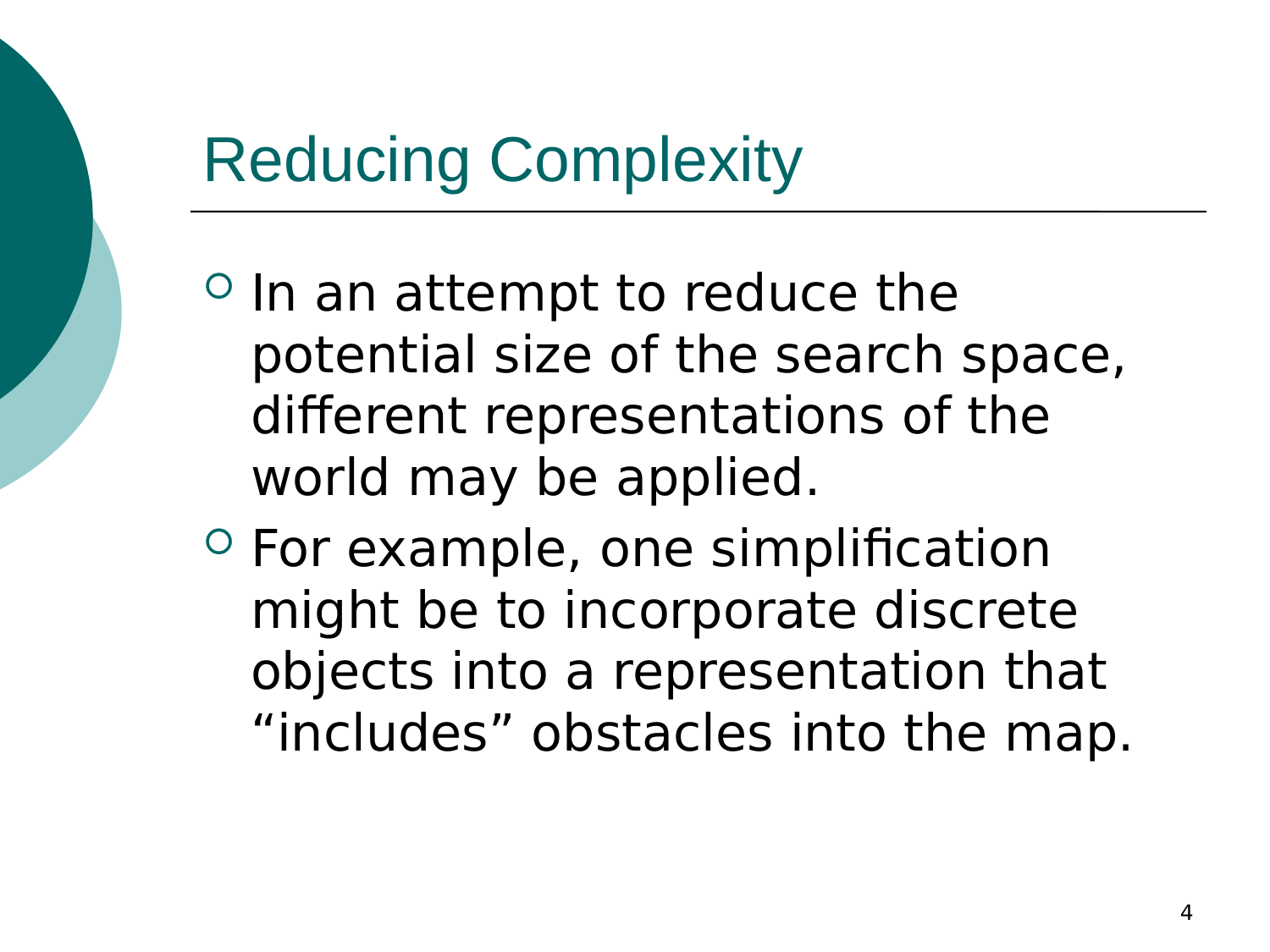

# Reducing Complexity
In an attempt to reduce the potential size of the search space, different representations of the world may be applied.
For example, one simplification might be to incorporate discrete objects into a representation that “includes” obstacles into the map.

4